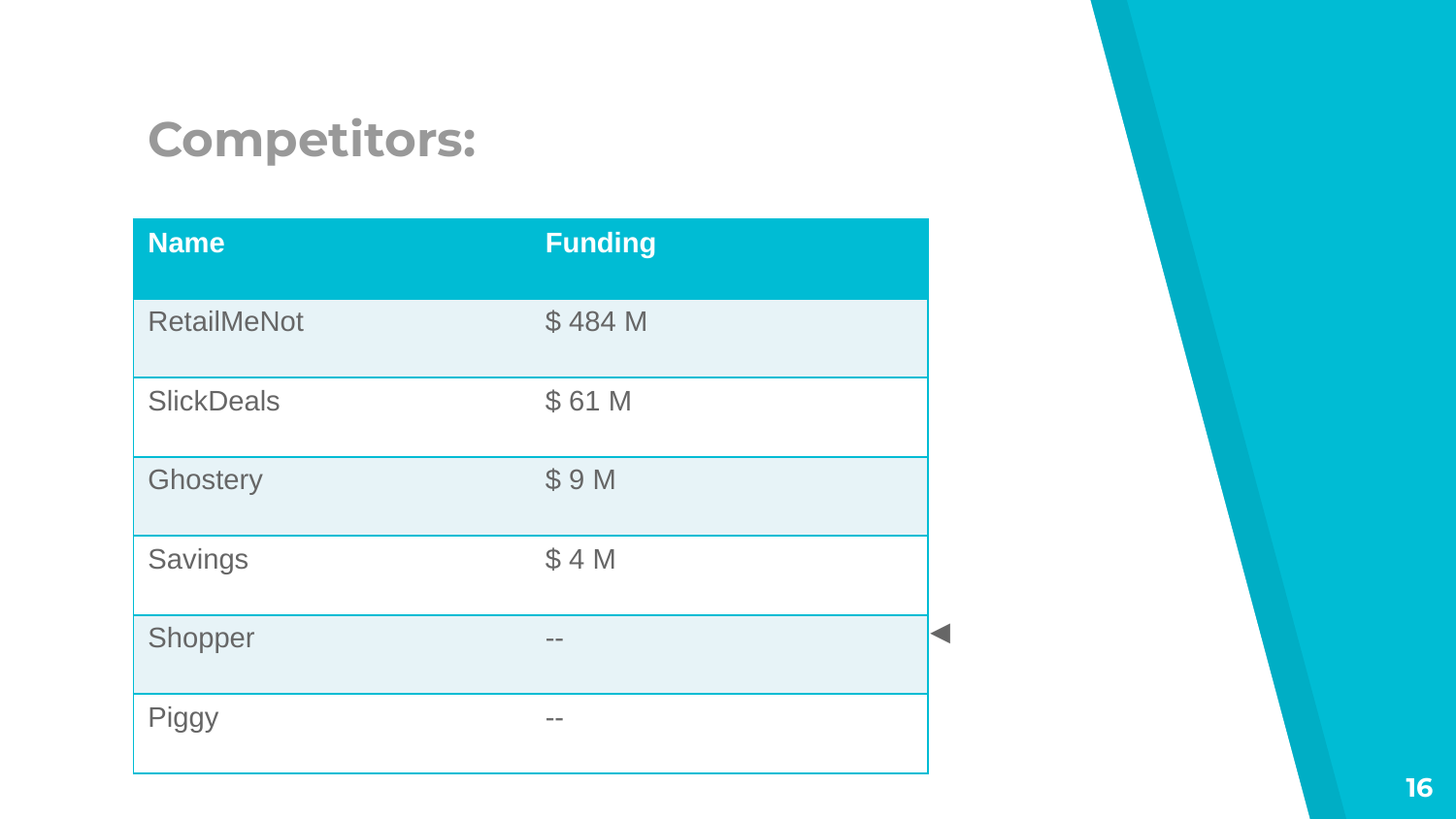

# Competitors:
| Name | Funding |
| --- | --- |
| RetailMeNot | $ 484 M |
| SlickDeals | $ 61 M |
| Ghostery | $ 9 M |
| Savings | $ 4 M |
| Shopper | -- |
| Piggy | -- |

16